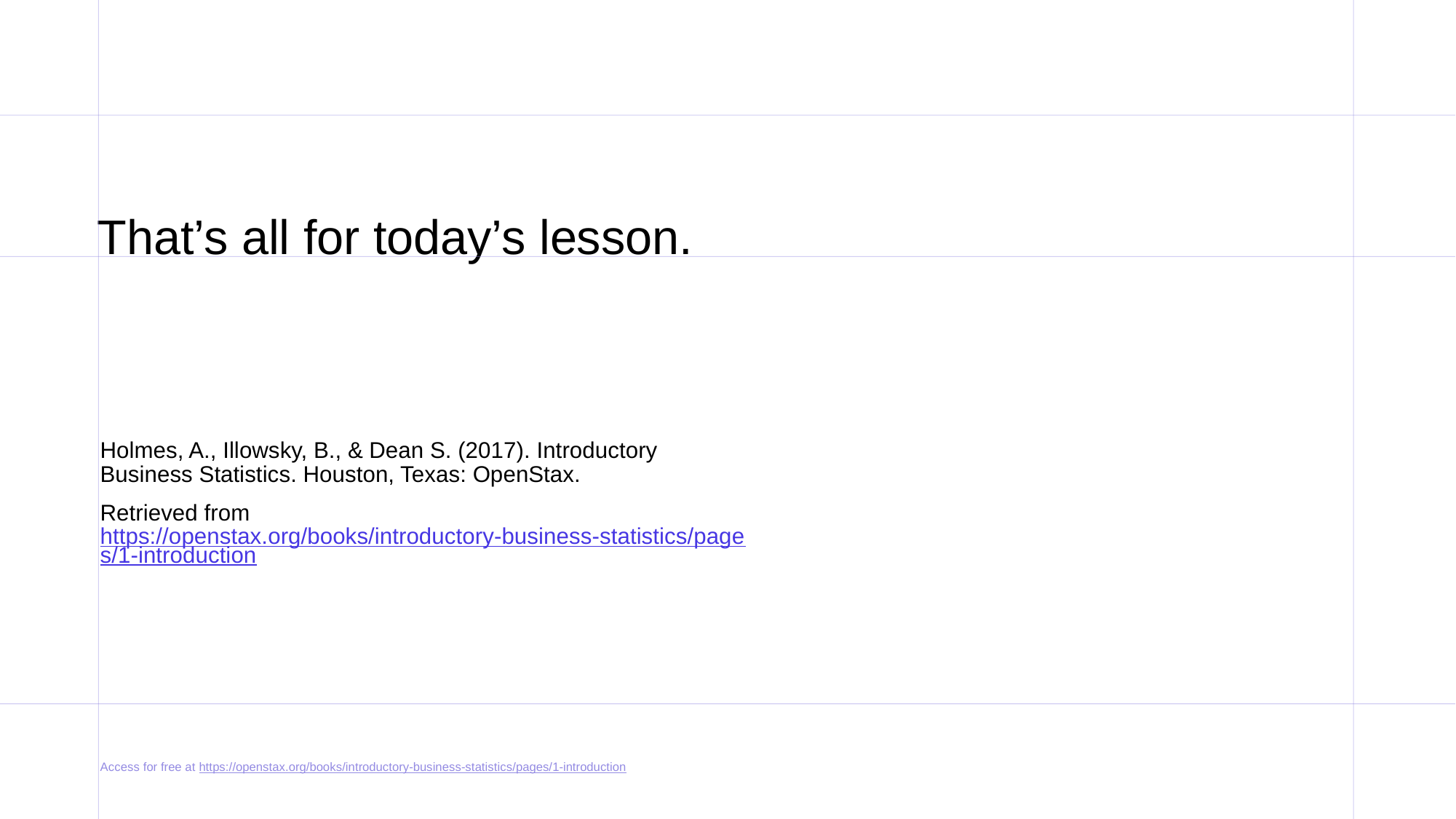

That’s all for today’s lesson.
Holmes, A., Illowsky, B., & Dean S. (2017). Introductory Business Statistics. Houston, Texas: OpenStax.
Retrieved from https://openstax.org/books/introductory-business-statistics/pages/1-introduction
Access for free at https://openstax.org/books/introductory-business-statistics/pages/1-introduction